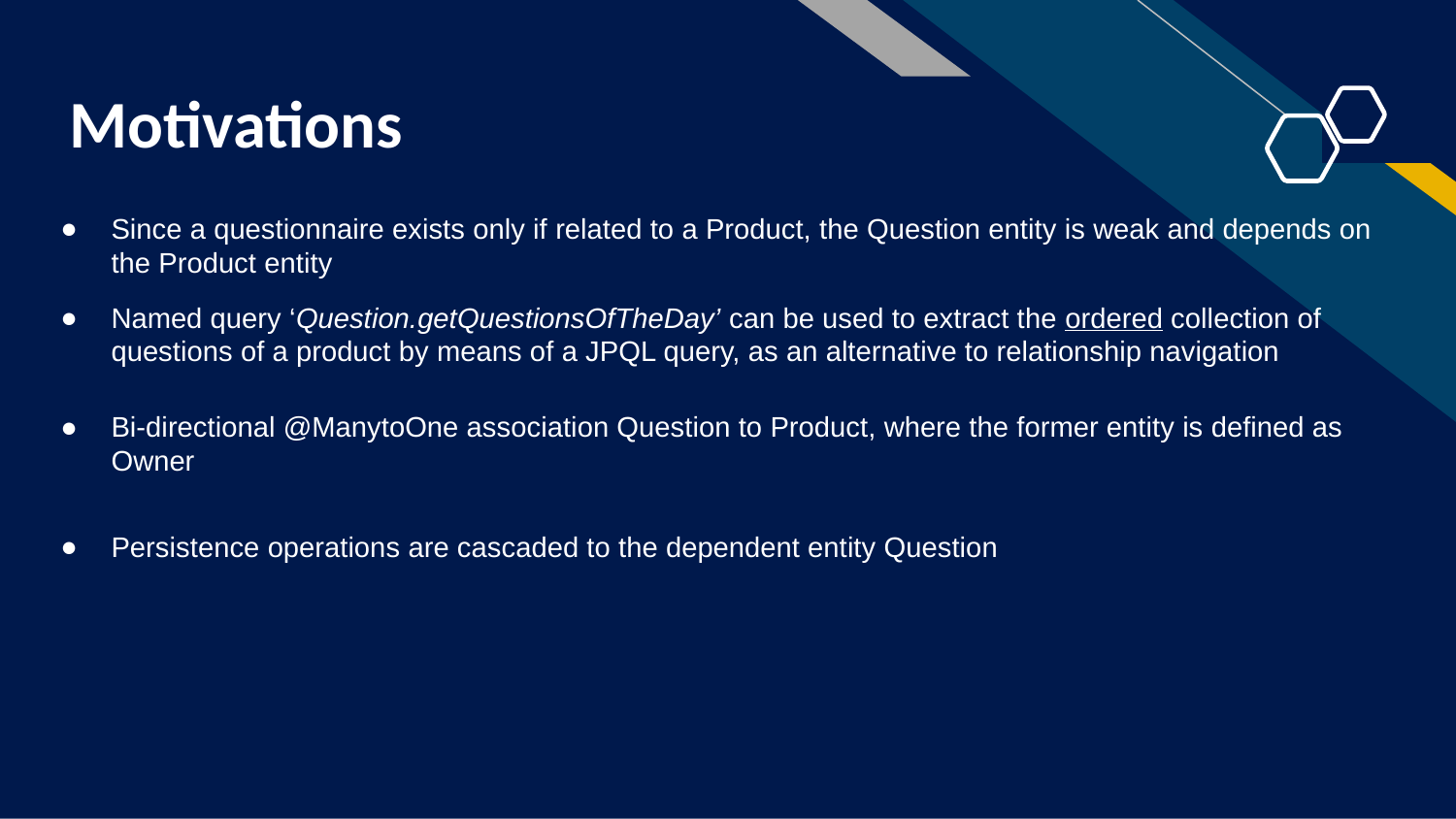

# Motivations

Since a questionnaire exists only if related to a Product, the Question entity is weak and depends on the Product entity

Named query ‘Question.getQuestionsOfTheDay’ can be used to extract the ordered collection of questions of a product by means of a JPQL query, as an alternative to relationship navigation

Bi-directional @ManytoOne association Question to Product, where the former entity is defined as Owner

Persistence operations are cascaded to the dependent entity Question